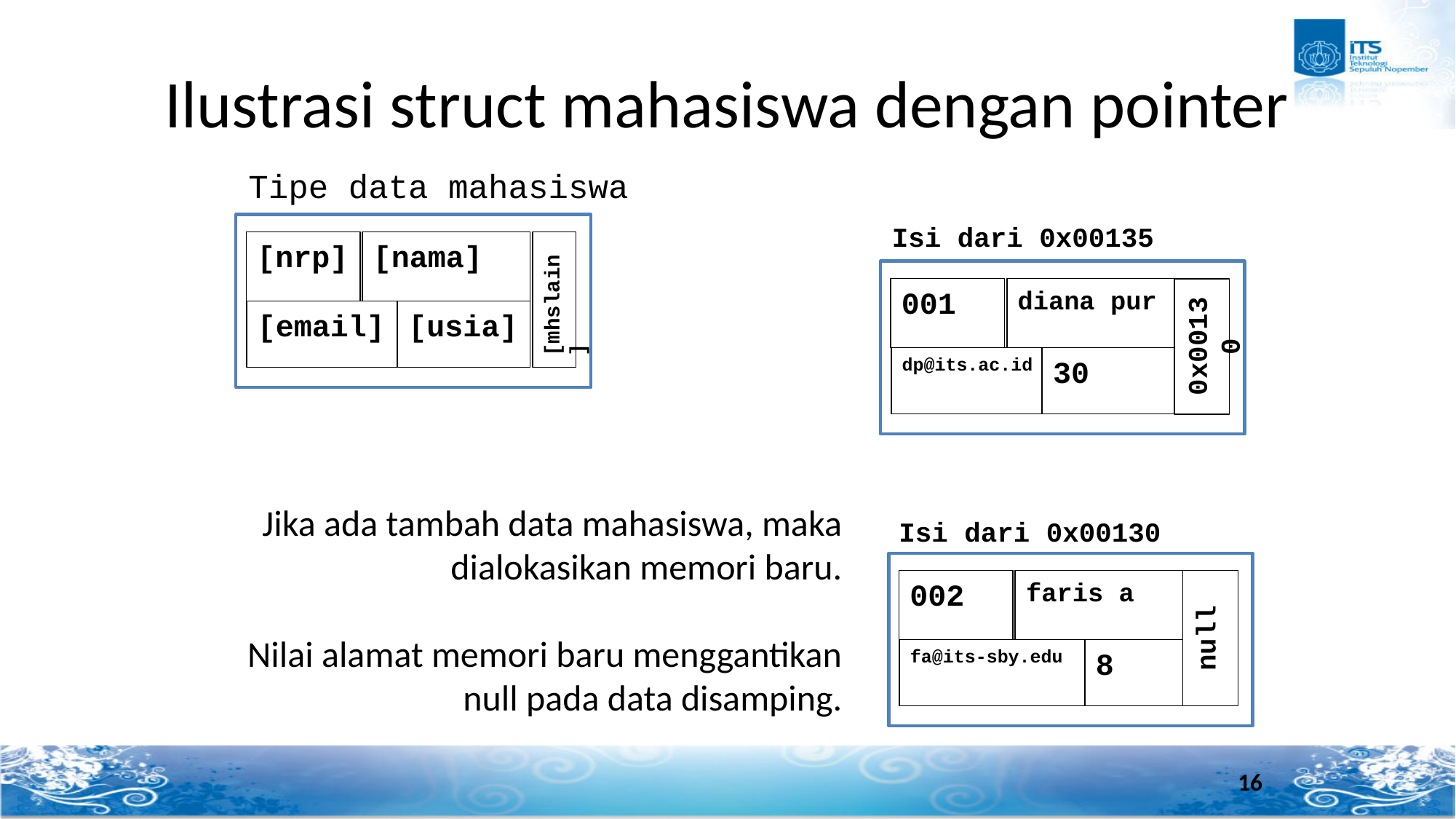

# Ilustrasi struct mahasiswa dengan pointer
Tipe data mahasiswa

Isi dari 0x00135

001
diana pur
0x00130
dp@its.ac.id
30
[nrp]
[nama]
[mhslain]
[email]
[usia]
Jika ada tambah data mahasiswa, maka dialokasikan memori baru.

Nilai alamat memori baru menggantikan null pada data disamping.
Isi dari 0x00130

002
faris a
null
fa@its-sby.edu
8
16